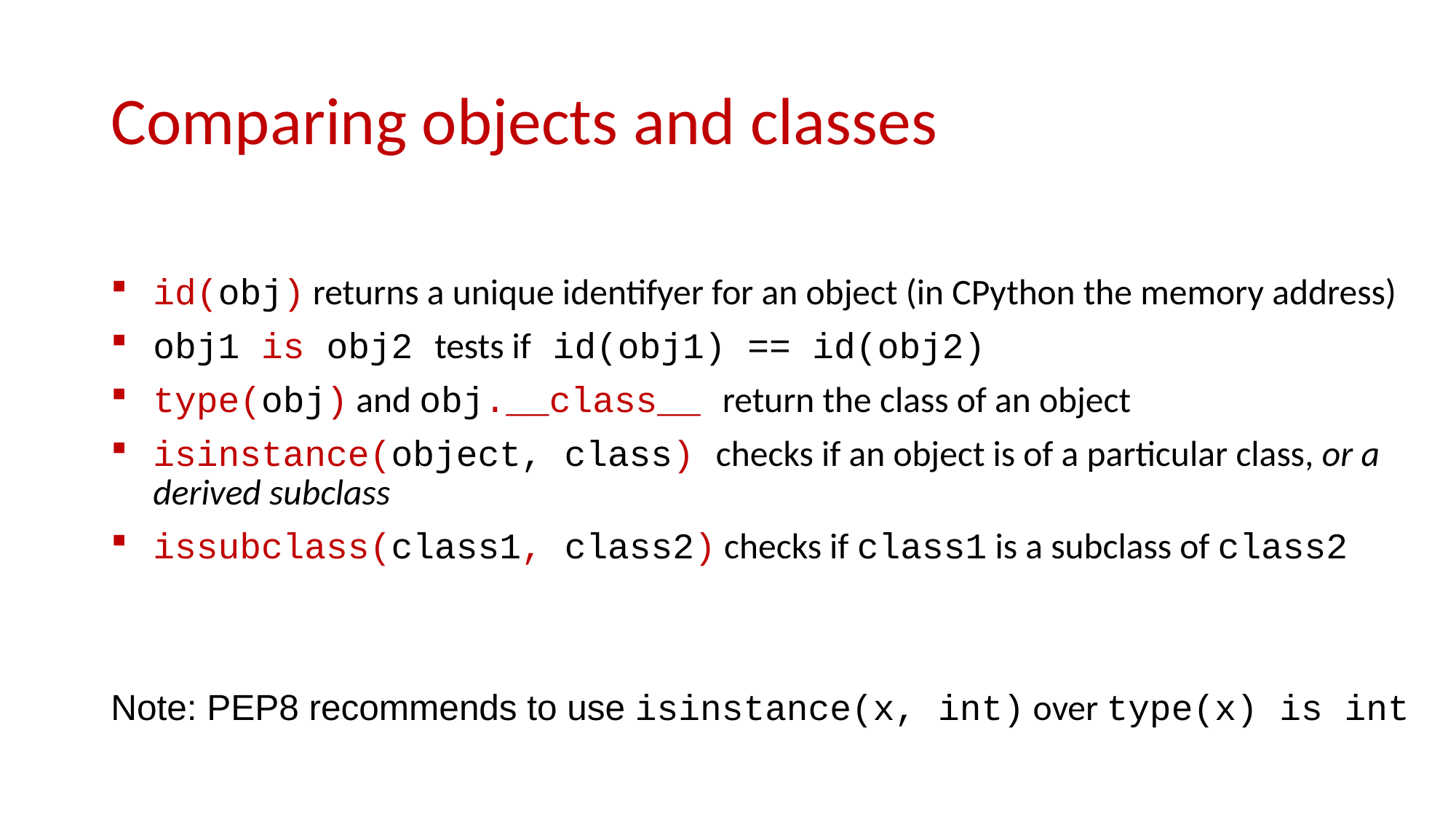

# Comparing objects and classes
id(obj) returns a unique identifyer for an object (in CPython the memory address)
obj1 is obj2 tests if id(obj1) == id(obj2)
type(obj) and obj.__class__ return the class of an object
isinstance(object, class) checks if an object is of a particular class, or a derived subclass
issubclass(class1, class2) checks if class1 is a subclass of class2

Note: PEP8 recommends to use isinstance(x, int) over type(x) is int